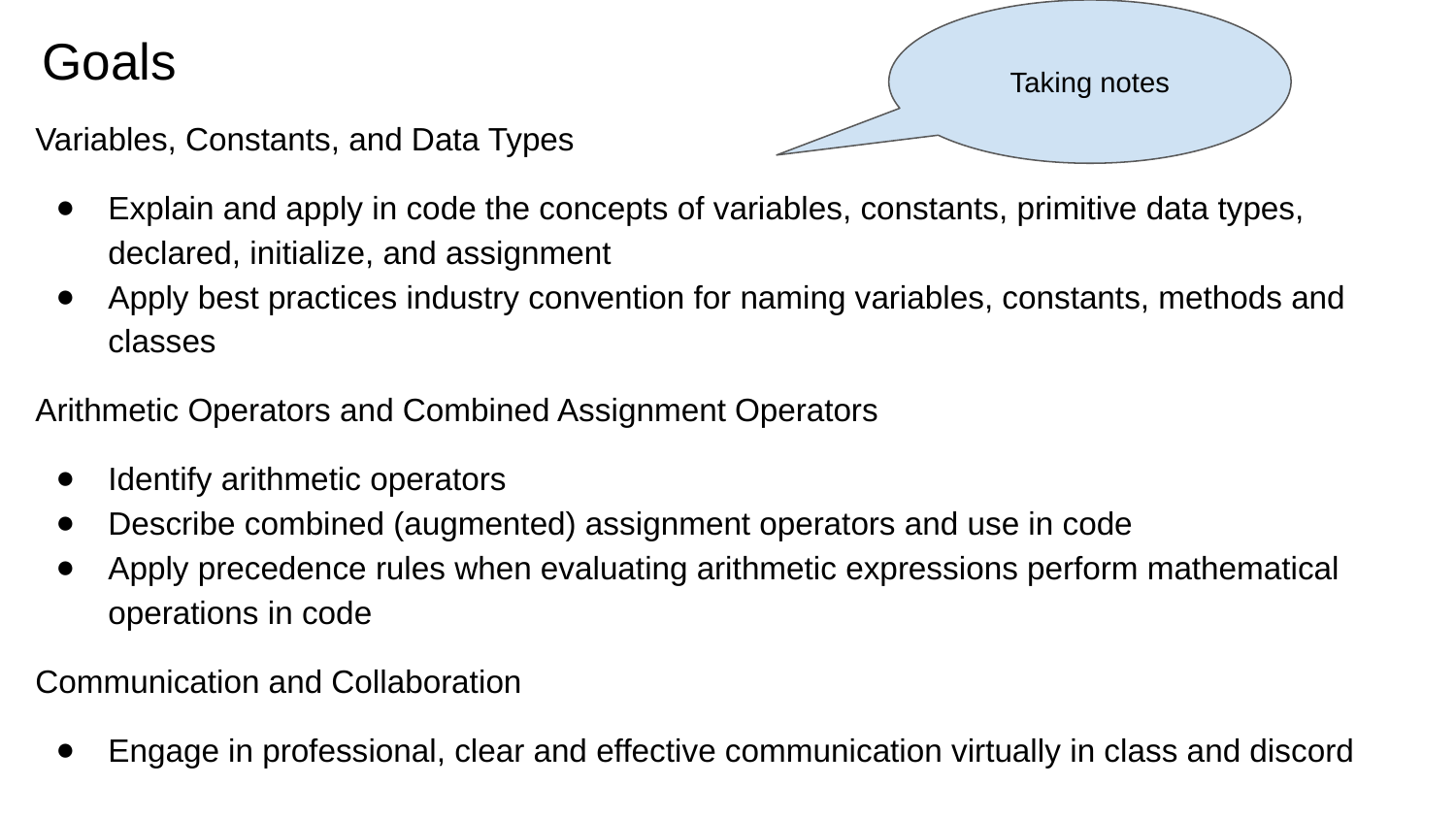

Taking notes
# Goals
Variables, Constants, and Data Types
Explain and apply in code the concepts of variables, constants, primitive data types, declared, initialize, and assignment
Apply best practices industry convention for naming variables, constants, methods and classes
Arithmetic Operators and Combined Assignment Operators
Identify arithmetic operators
Describe combined (augmented) assignment operators and use in code
Apply precedence rules when evaluating arithmetic expressions perform mathematical operations in code
Communication and Collaboration
Engage in professional, clear and effective communication virtually in class and discord